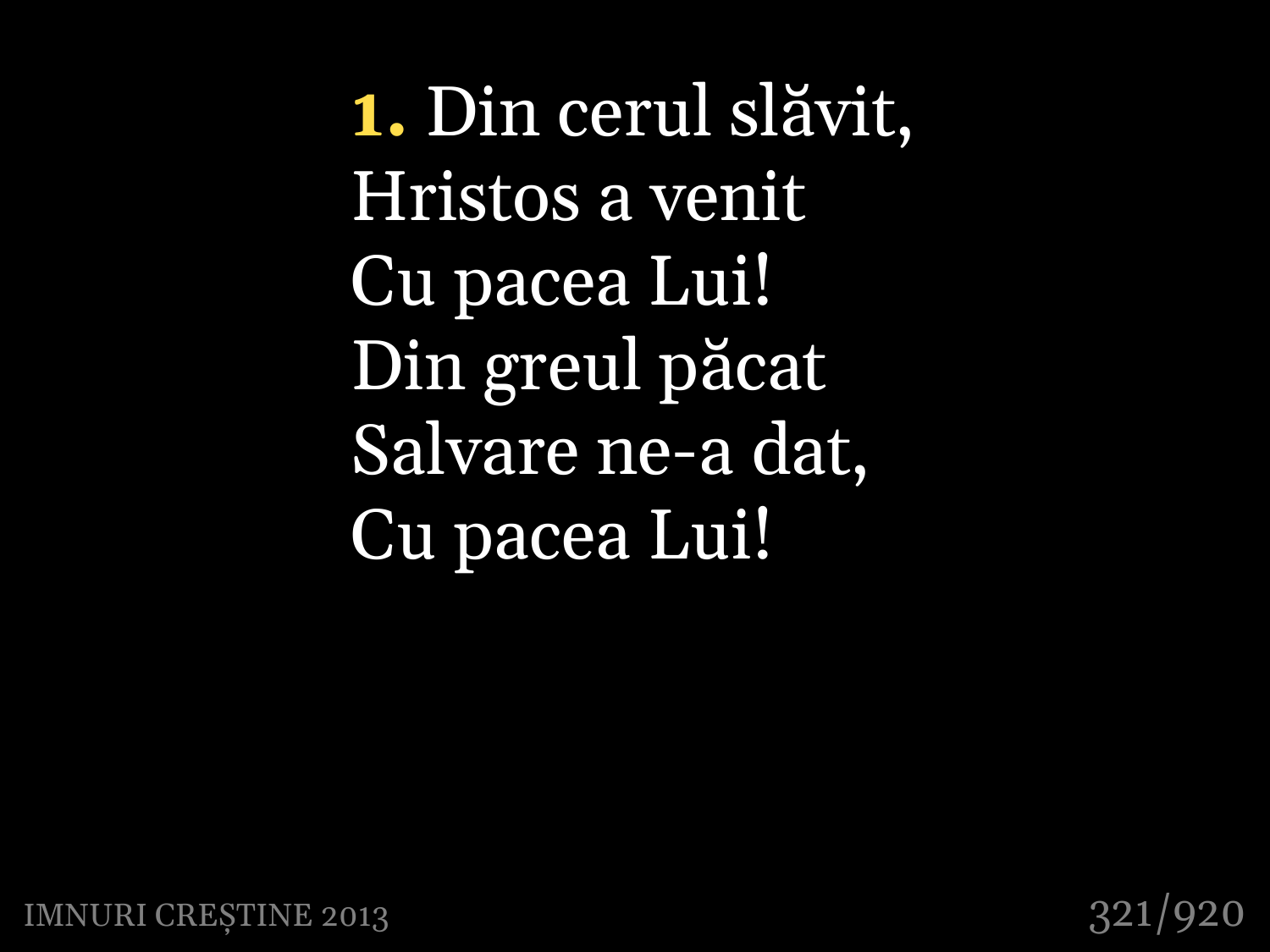

1. Din cerul slăvit,
Hristos a venit
Cu pacea Lui!
Din greul păcat
Salvare ne-a dat,
Cu pacea Lui!
321/920
IMNURI CREȘTINE 2013